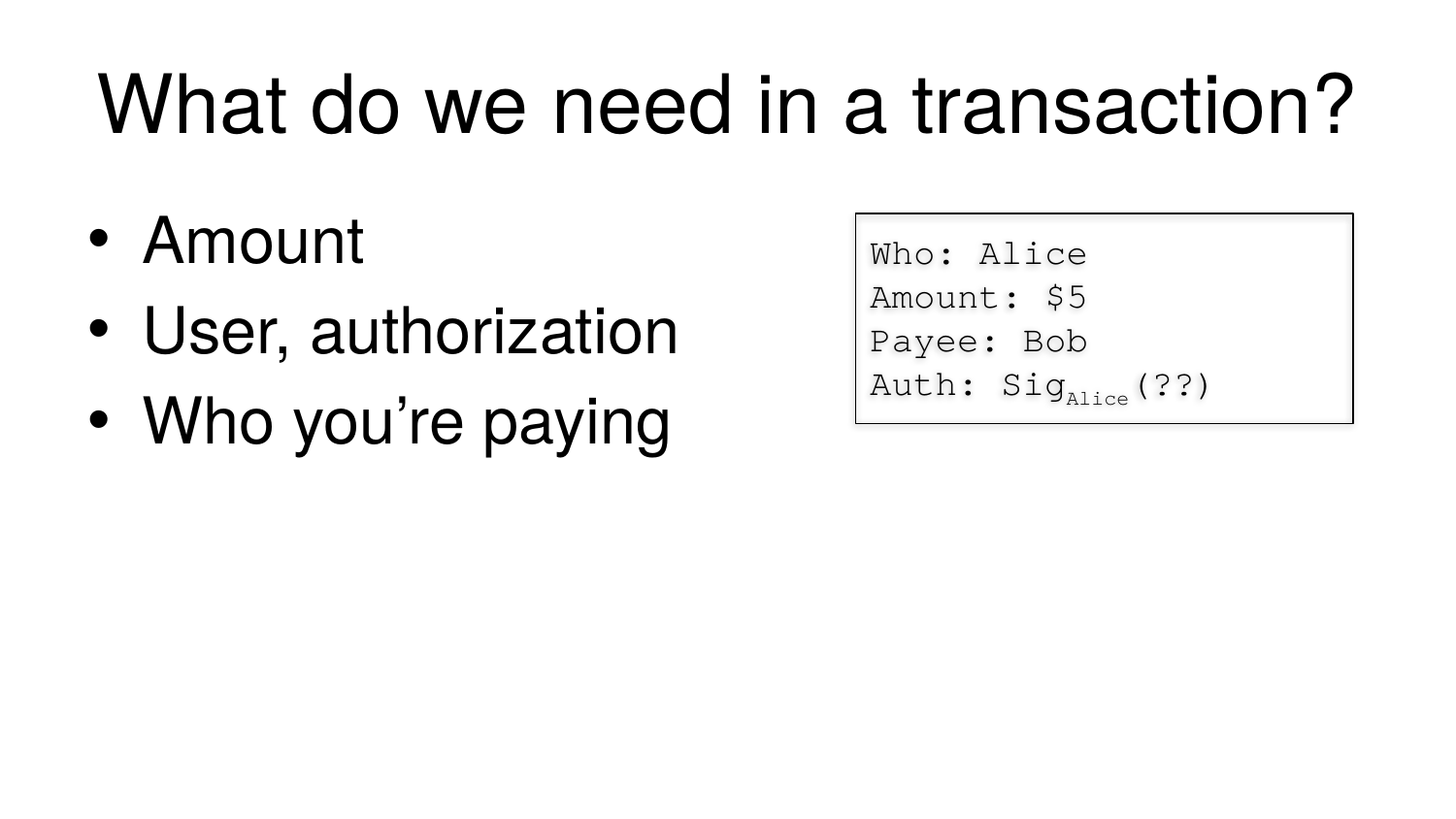

# What do we need in a transaction?
Amount
User, authorization
Who you’re paying
Who: Alice
Amount: $5
Payee: Bob
Auth: SigAlice(??)